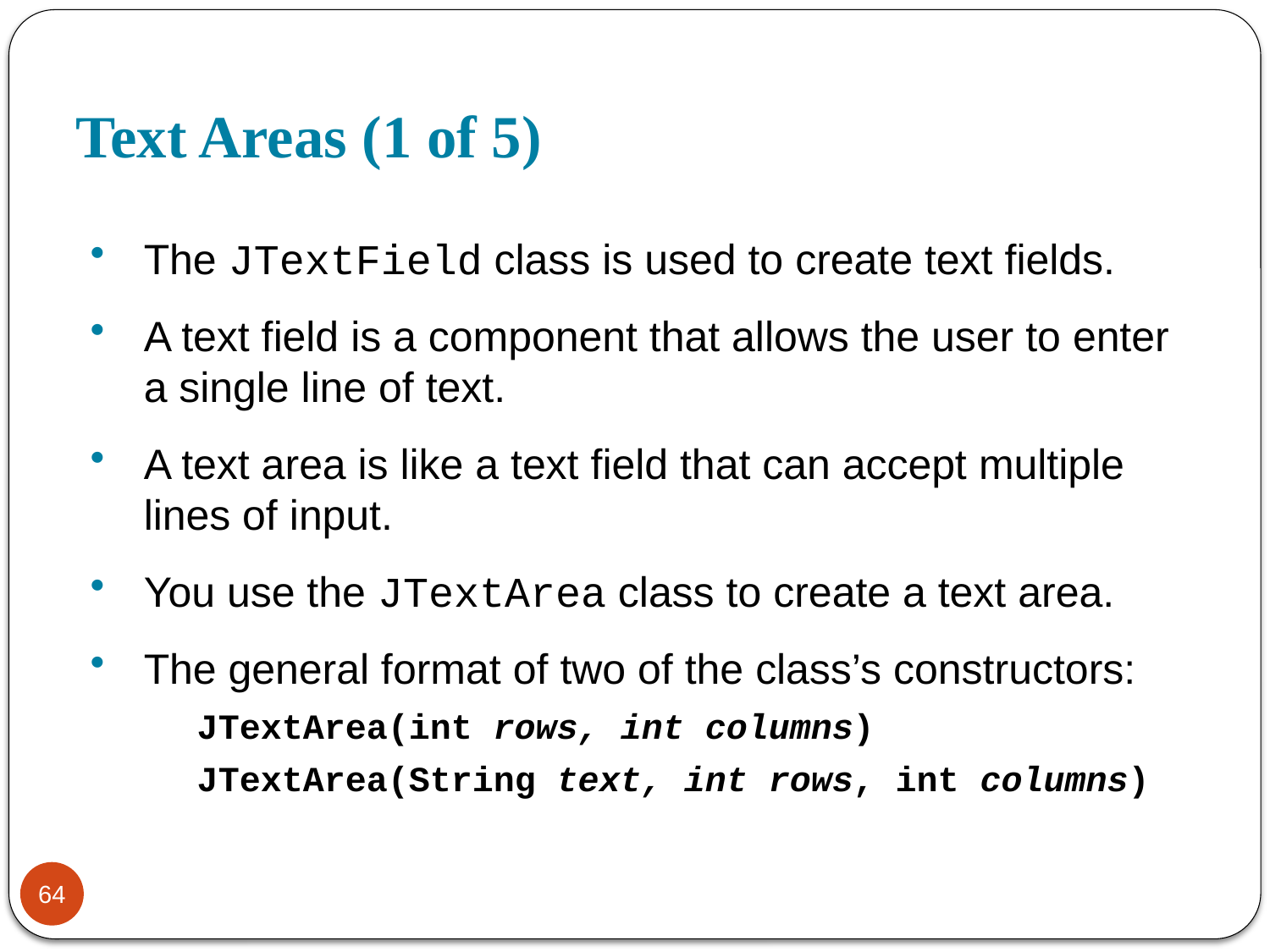

# Text Areas (1 of 5)
The JTextField class is used to create text fields.
A text field is a component that allows the user to enter a single line of text.
A text area is like a text field that can accept multiple lines of input.
You use the JTextArea class to create a text area.
The general format of two of the class’s constructors:
JTextArea(int rows, int columns)
JTextArea(String text, int rows, int columns)
64